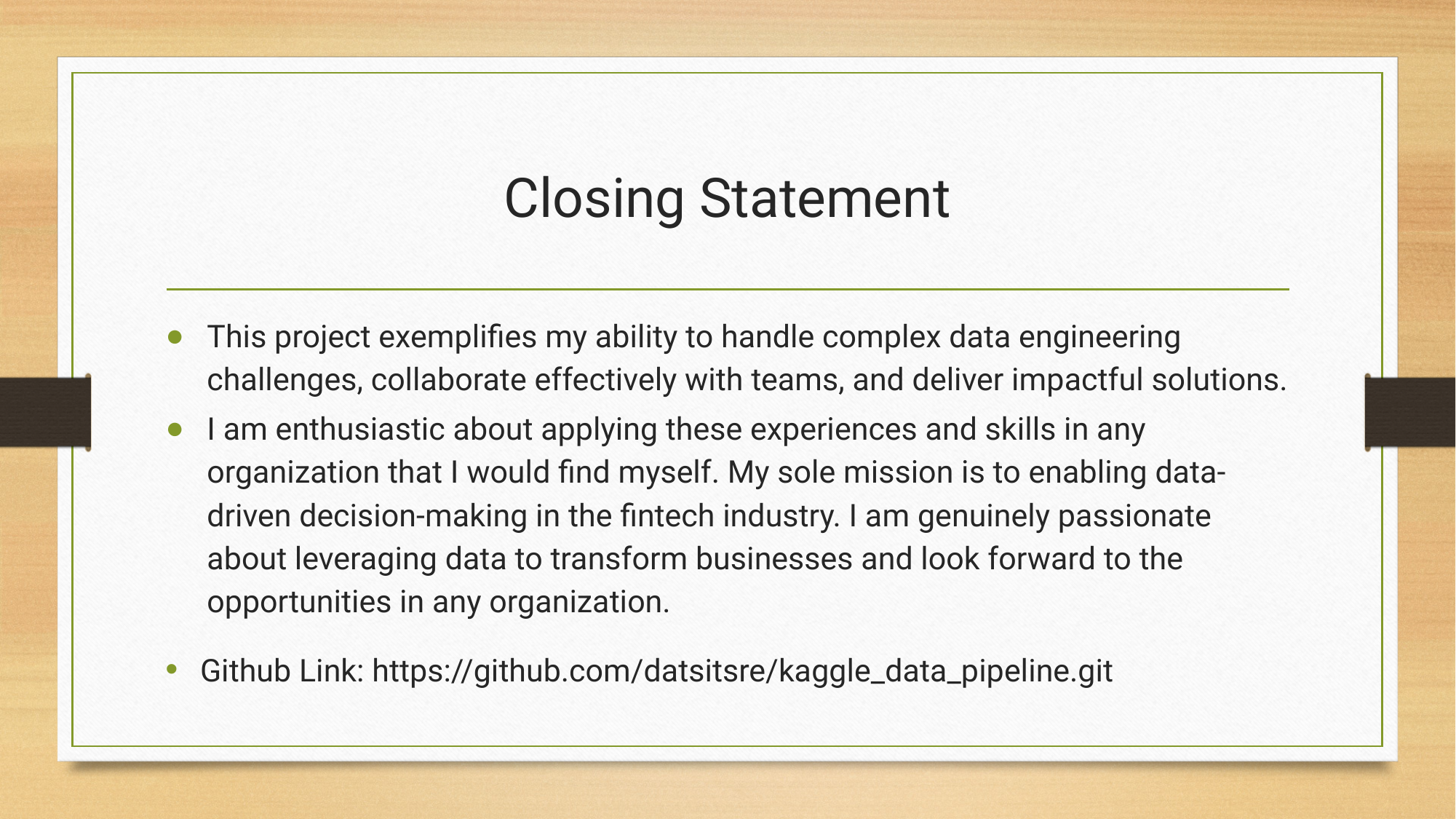

# Closing Statement
This project exemplifies my ability to handle complex data engineering challenges, collaborate effectively with teams, and deliver impactful solutions.
I am enthusiastic about applying these experiences and skills in any organization that I would find myself. My sole mission is to enabling data-driven decision-making in the fintech industry. I am genuinely passionate about leveraging data to transform businesses and look forward to the opportunities in any organization.
Github Link: https://github.com/datsitsre/kaggle_data_pipeline.git